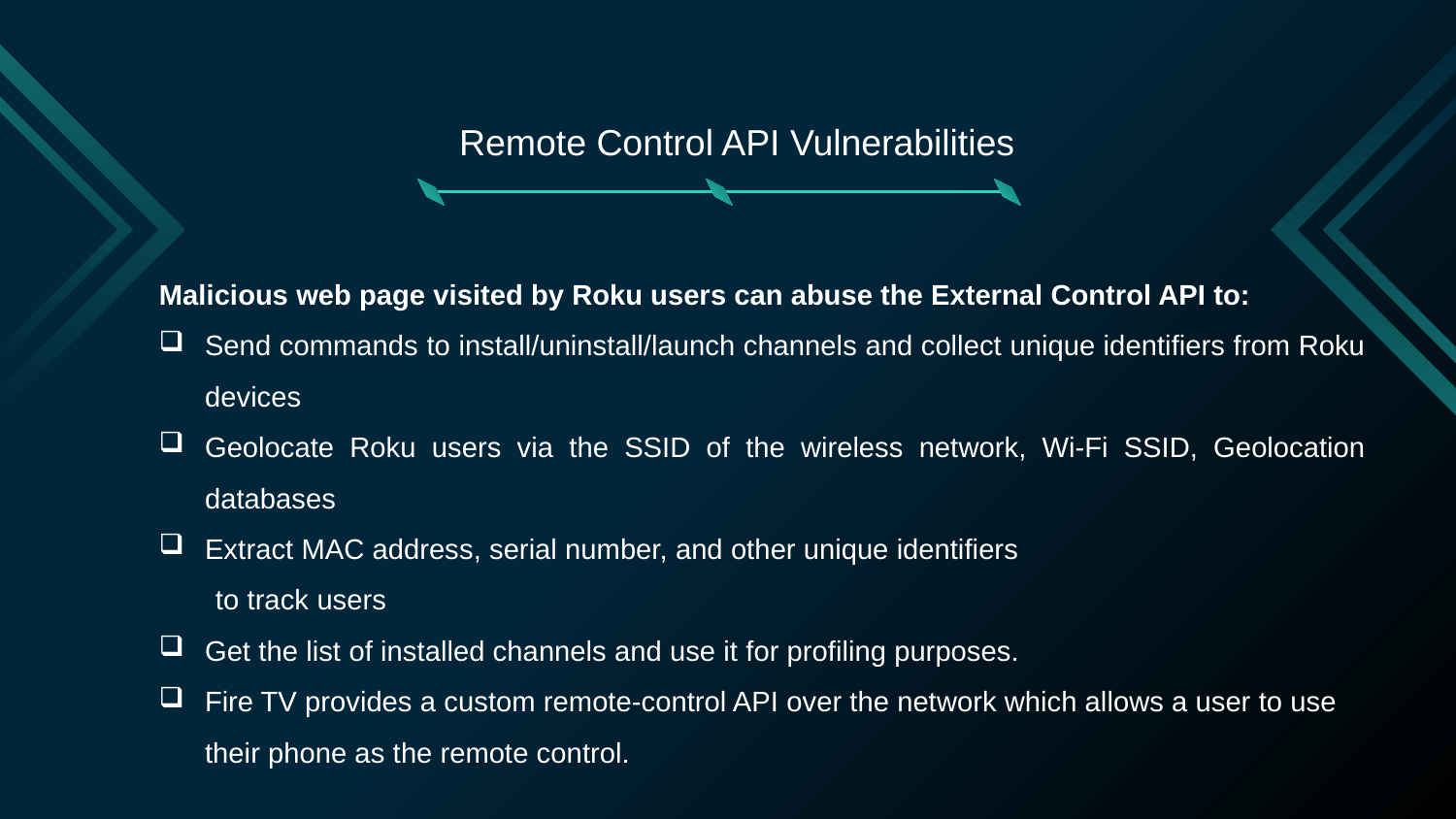

# Remote Control API Vulnerabilities

Malicious web page visited by Roku users can abuse the External Control API to:
Send commands to install/uninstall/launch channels and collect unique identifiers from Roku devices
Geolocate Roku users via the SSID of the wireless network, Wi-Fi SSID, Geolocation databases
Extract MAC address, serial number, and other unique identifiers
       to track users
Get the list of installed channels and use it for profiling purposes.
Fire TV provides a custom remote-control API over the network which allows a user to use their phone as the remote control.